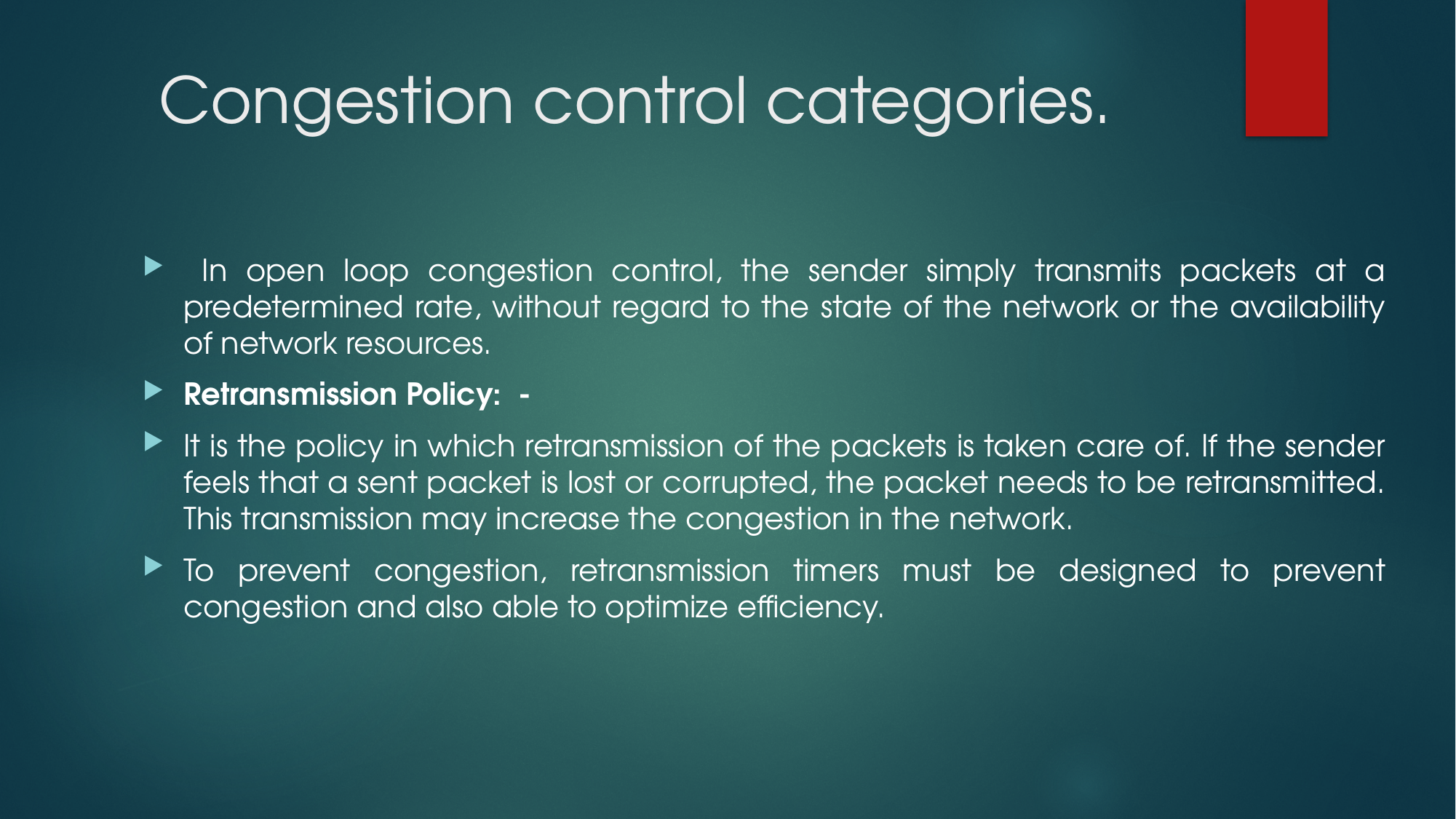

# Congestion control categories.
 In open loop congestion control, the sender simply transmits packets at a predetermined rate, without regard to the state of the network or the availability of network resources.
Retransmission Policy:  -
It is the policy in which retransmission of the packets is taken care of. If the sender feels that a sent packet is lost or corrupted, the packet needs to be retransmitted. This transmission may increase the congestion in the network.
To prevent congestion, retransmission timers must be designed to prevent congestion and also able to optimize efficiency.